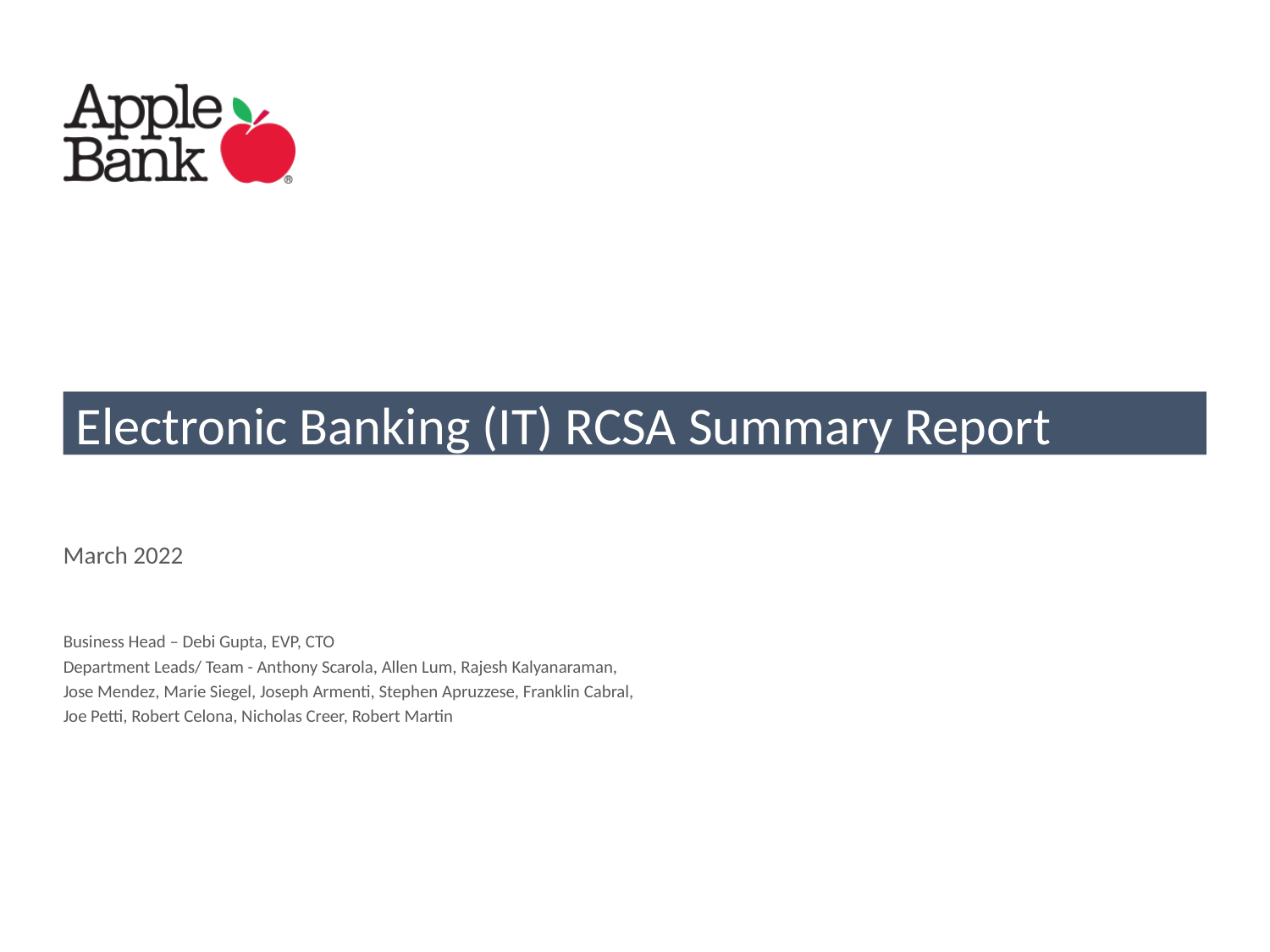

# Electronic Banking (IT) RCSA Summary Report
March 2022
Business Head – Debi Gupta, EVP, CTO
Department Leads/ Team - Anthony Scarola, Allen Lum, Rajesh Kalyanaraman,
Jose Mendez, Marie Siegel, Joseph Armenti, Stephen Apruzzese, Franklin Cabral,
Joe Petti, Robert Celona, Nicholas Creer, Robert Martin